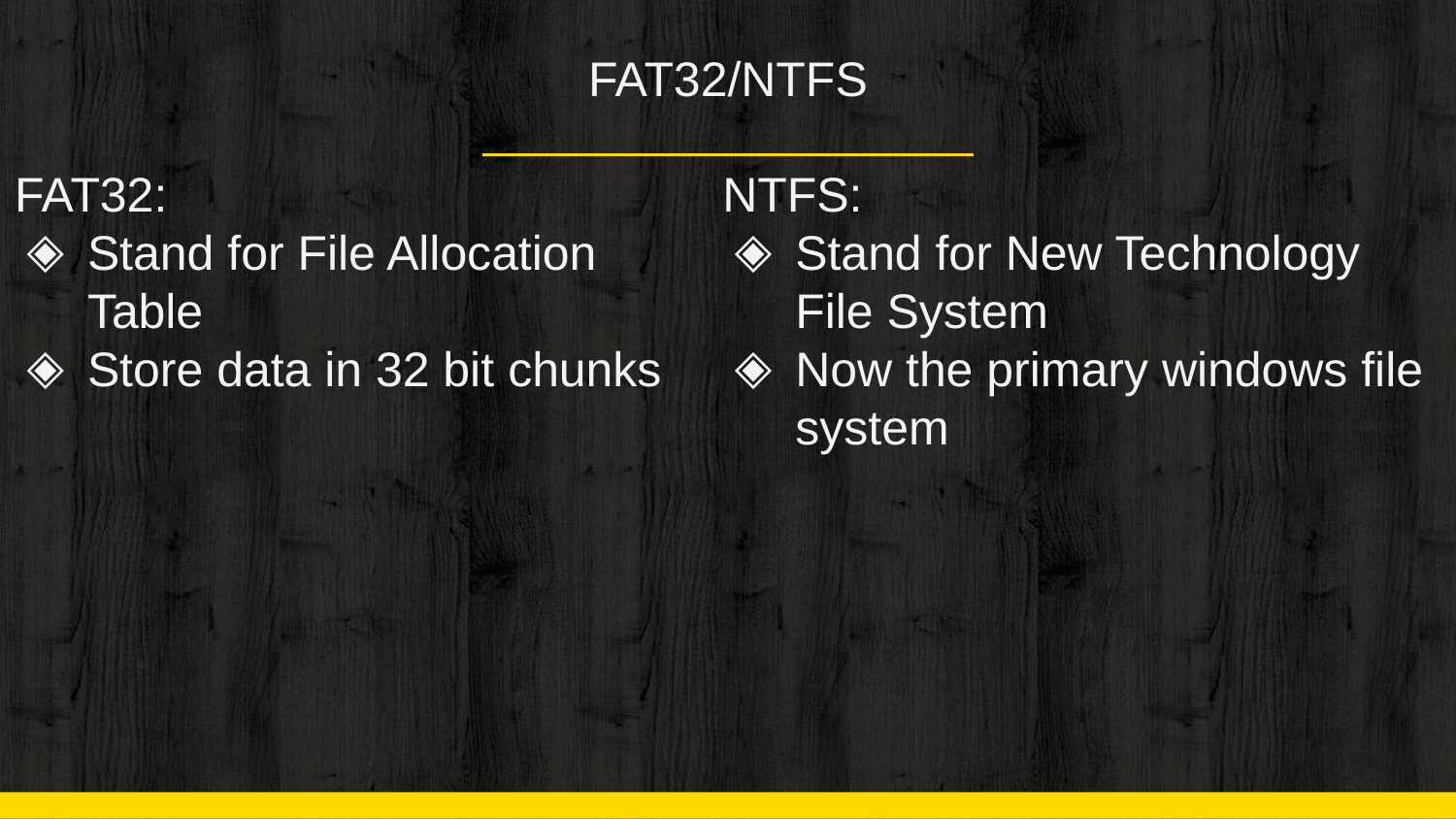

# FAT32/NTFS
FAT32:
Stand for File Allocation Table
Store data in 32 bit chunks
NTFS:
Stand for New Technology File System
Now the primary windows file system